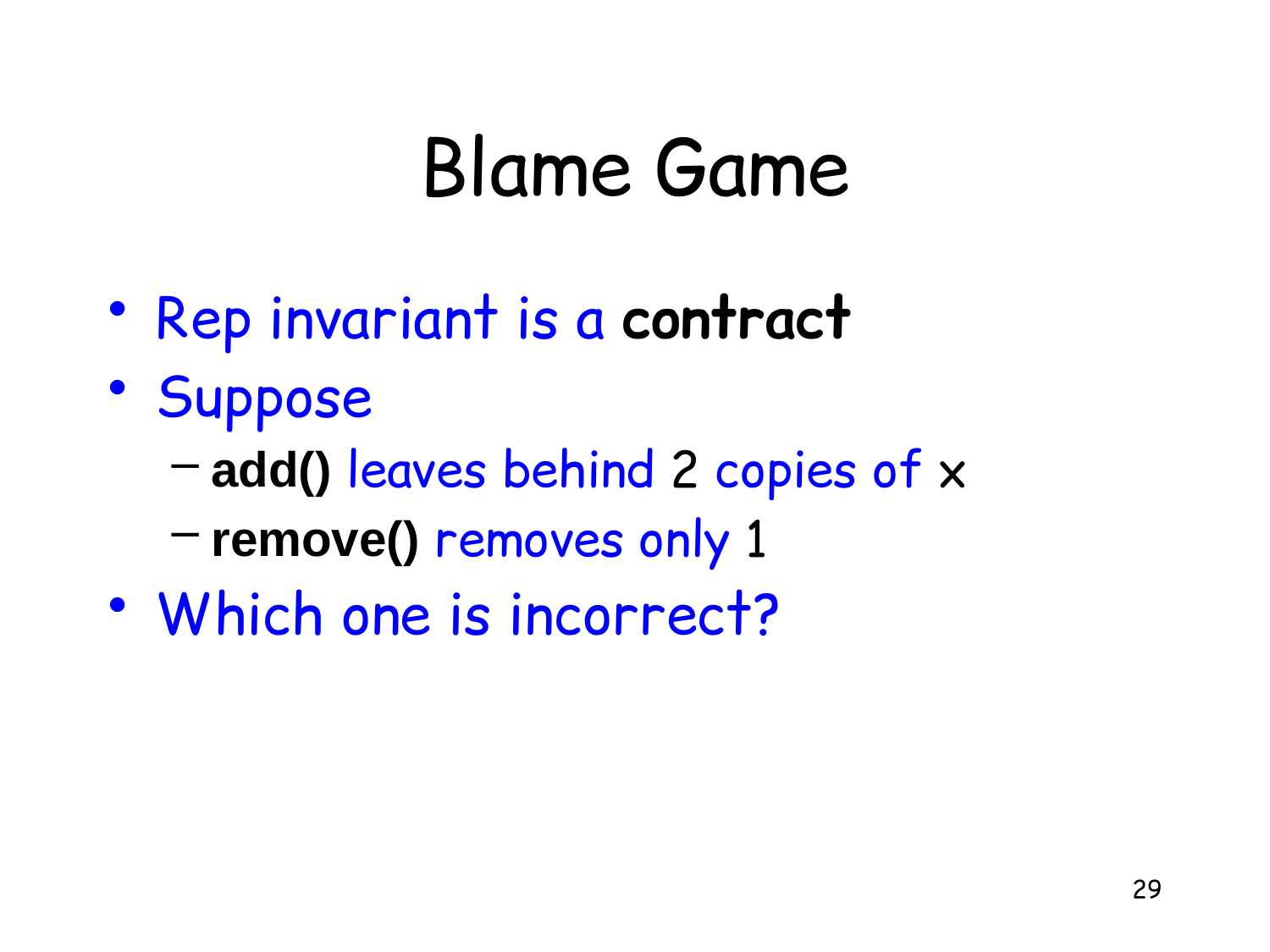

# Blame Game
Rep invariant is a contract
Suppose
add() leaves behind 2 copies of x
remove() removes only 1
Which one is incorrect?
29